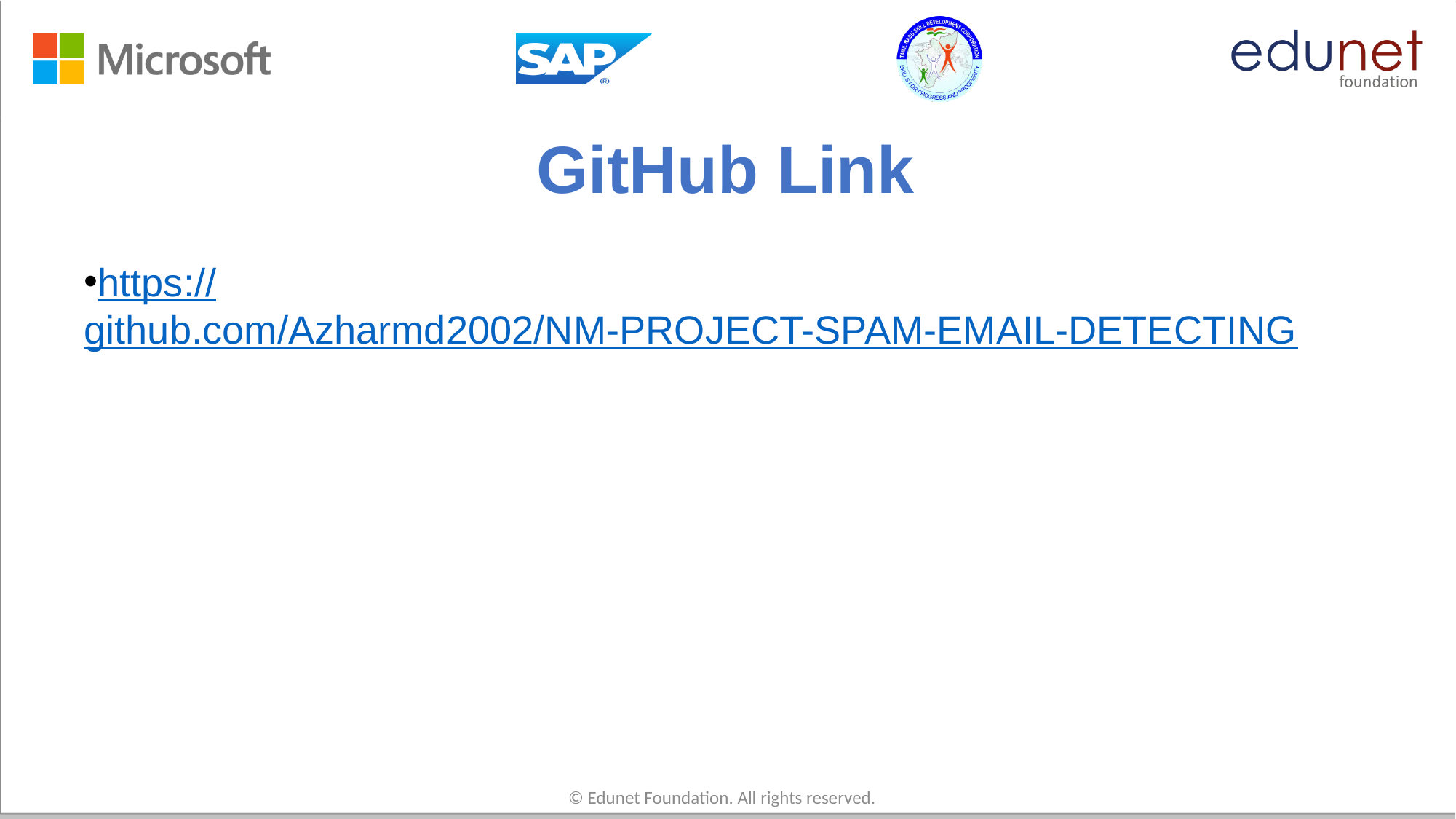

# GitHub Link
https://github.com/Azharmd2002/NM-PROJECT-SPAM-EMAIL-DETECTING

© Edunet Foundation. All rights reserved.